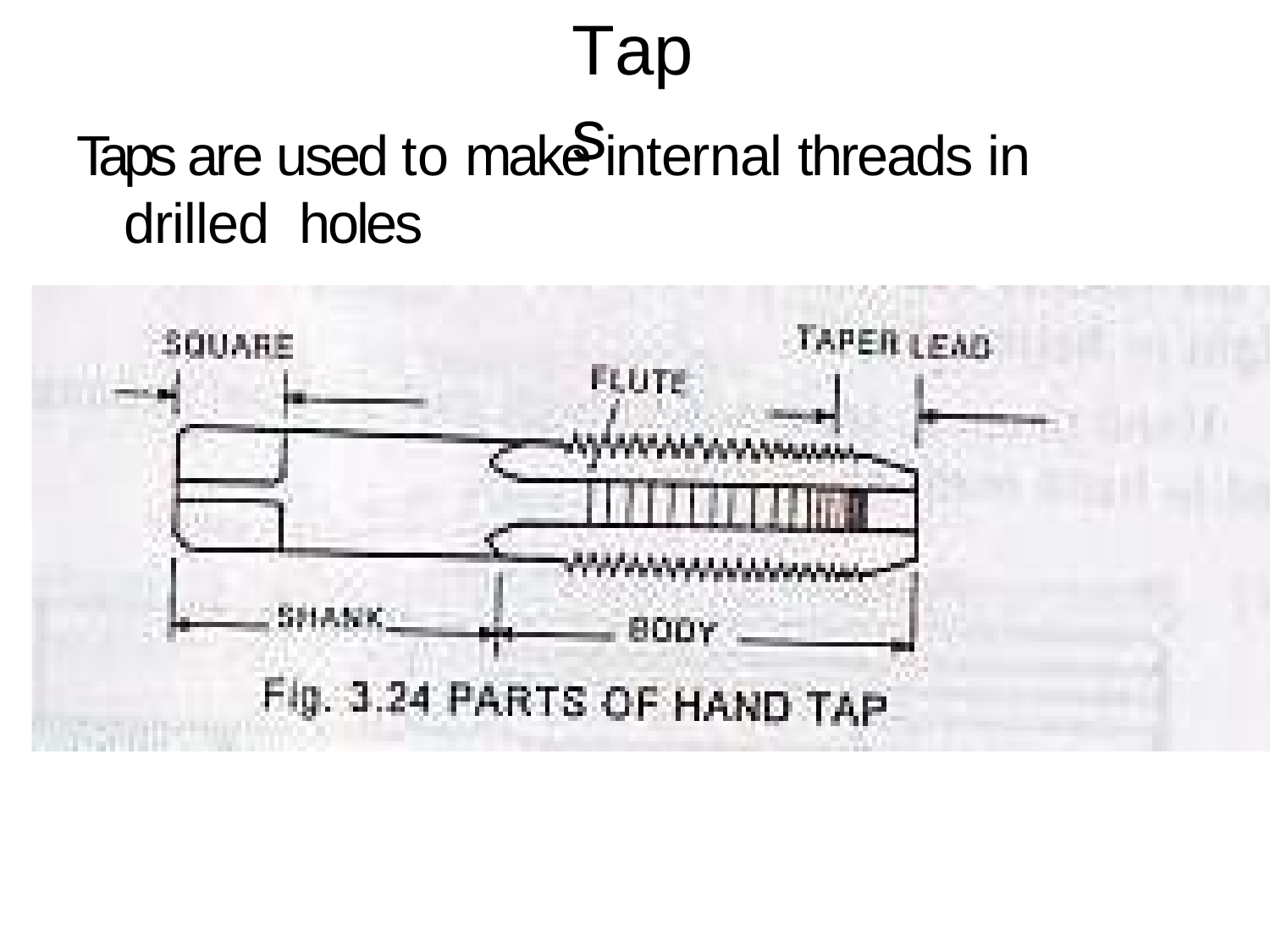

# Taps
Taps are used to make internal threads in drilled  holes